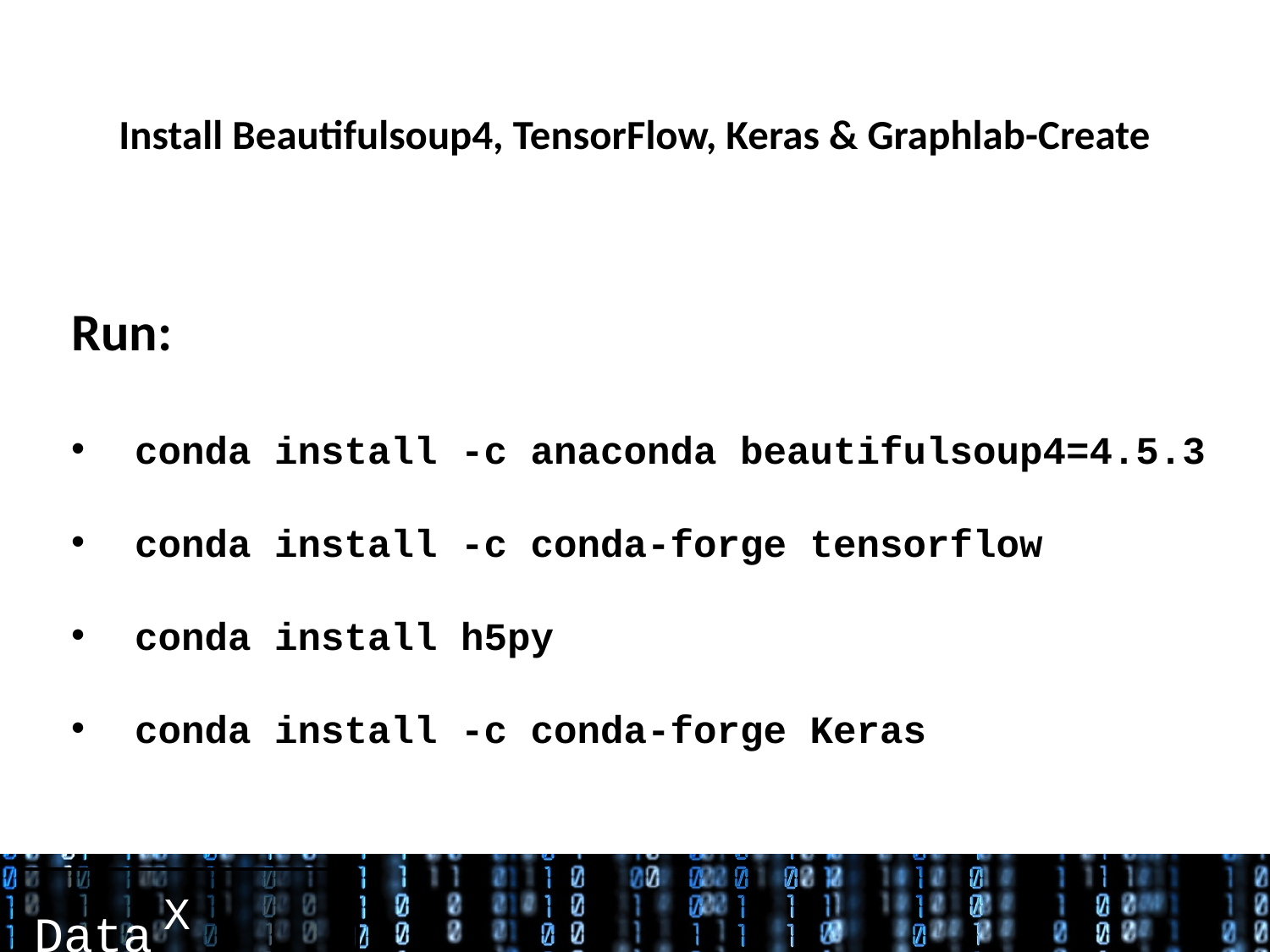

# Install Beautifulsoup4, TensorFlow, Keras & Graphlab-Create
Run:

conda install -c anaconda beautifulsoup4=4.5.3

conda install -c conda-forge tensorflow

conda install h5py

conda install -c conda-forge Keras